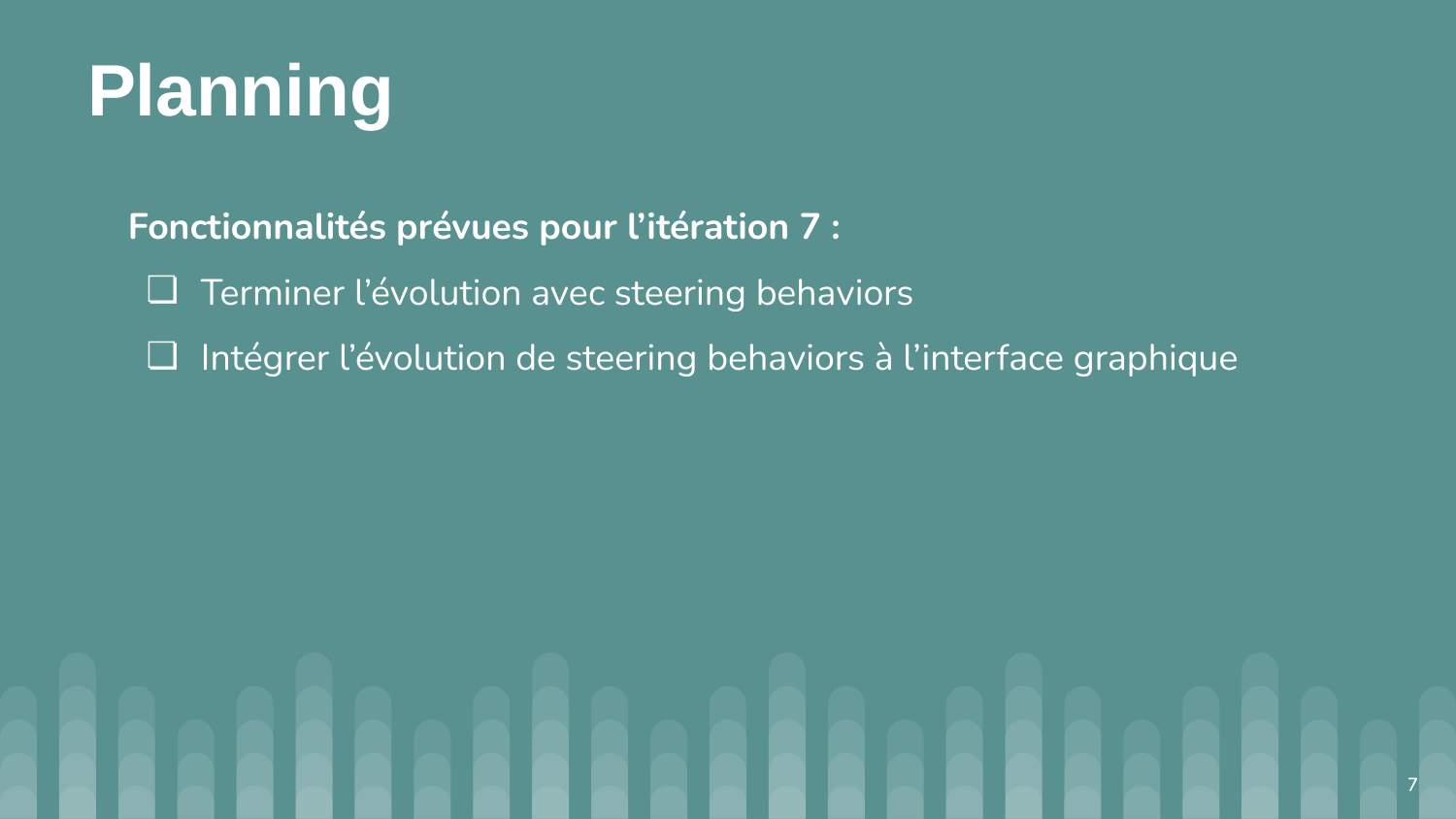

# Planning
Fonctionnalités prévues pour l’itération 7 :
Terminer l’évolution avec steering behaviors
Intégrer l’évolution de steering behaviors à l’interface graphique

7
7